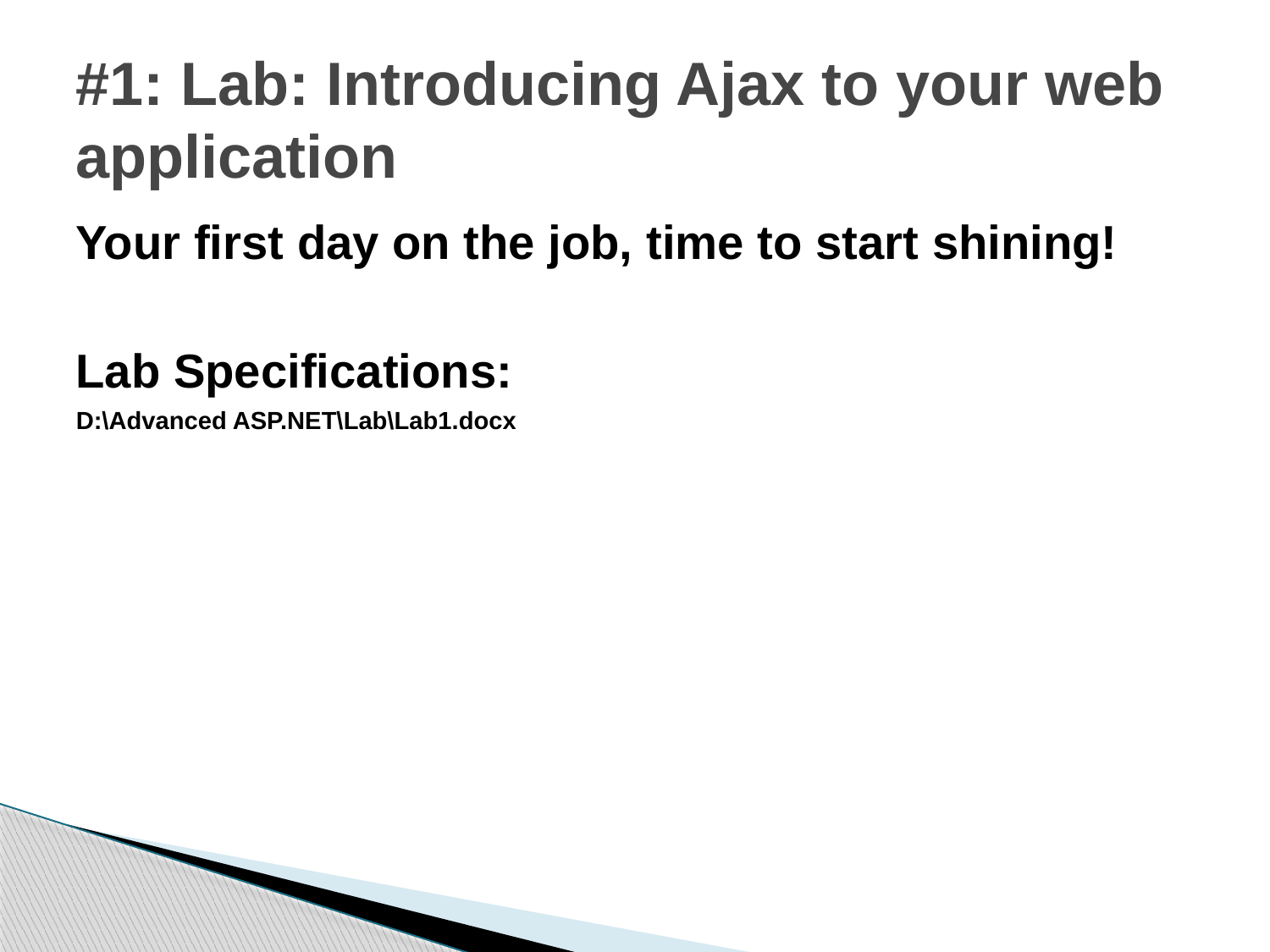

# #1: Lab: Introducing Ajax to your web application
Your first day on the job, time to start shining!

Lab Specifications:
D:\Advanced ASP.NET\Lab\Lab1.docx